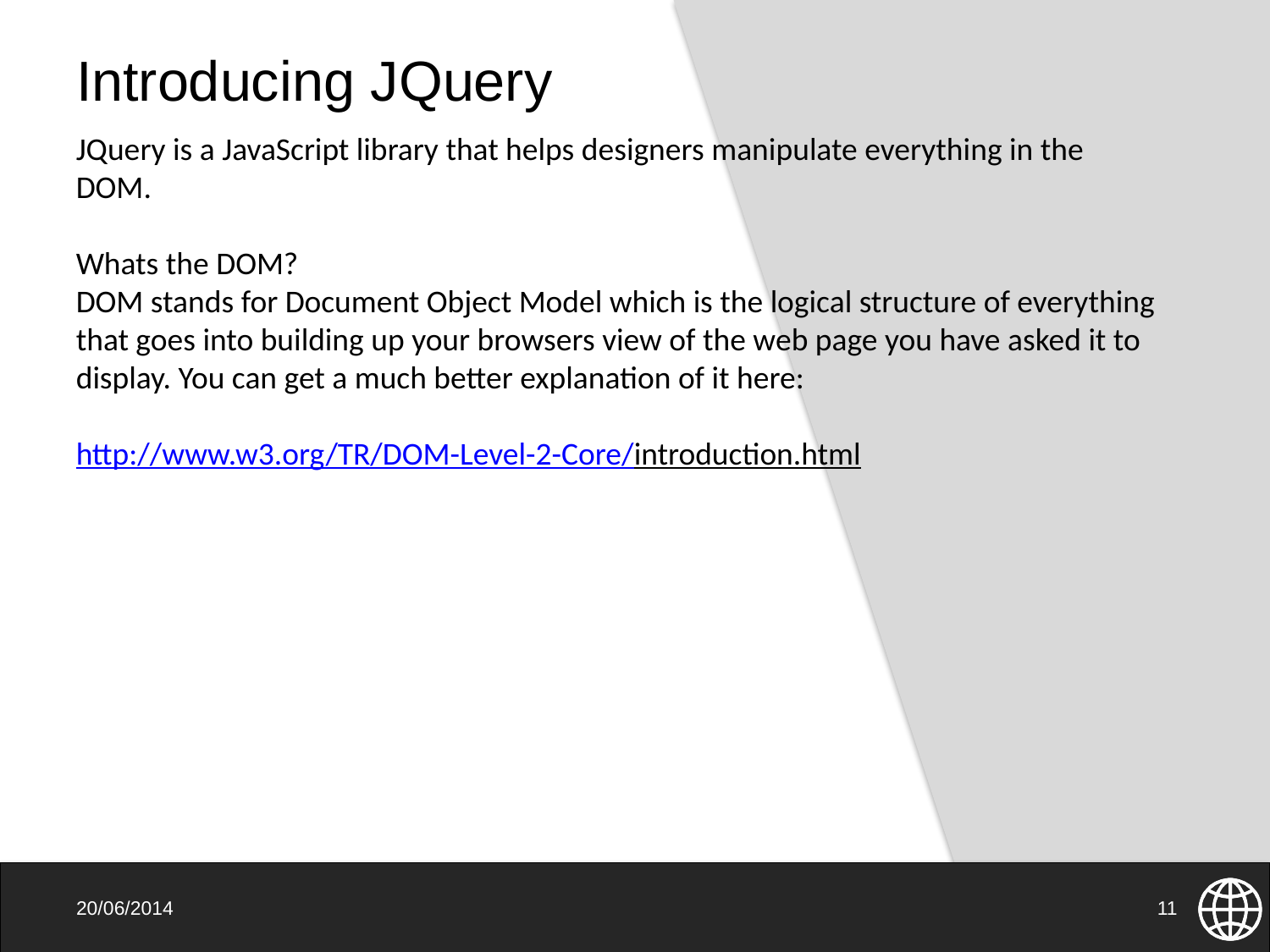

# Introducing JQuery
JQuery is a JavaScript library that helps designers manipulate everything in the DOM.

Whats the DOM?
DOM stands for Document Object Model which is the logical structure of everything that goes into building up your browsers view of the web page you have asked it to display. You can get a much better explanation of it here:

http://www.w3.org/TR/DOM-Level-2-Core/introduction.html

20/06/2014
11